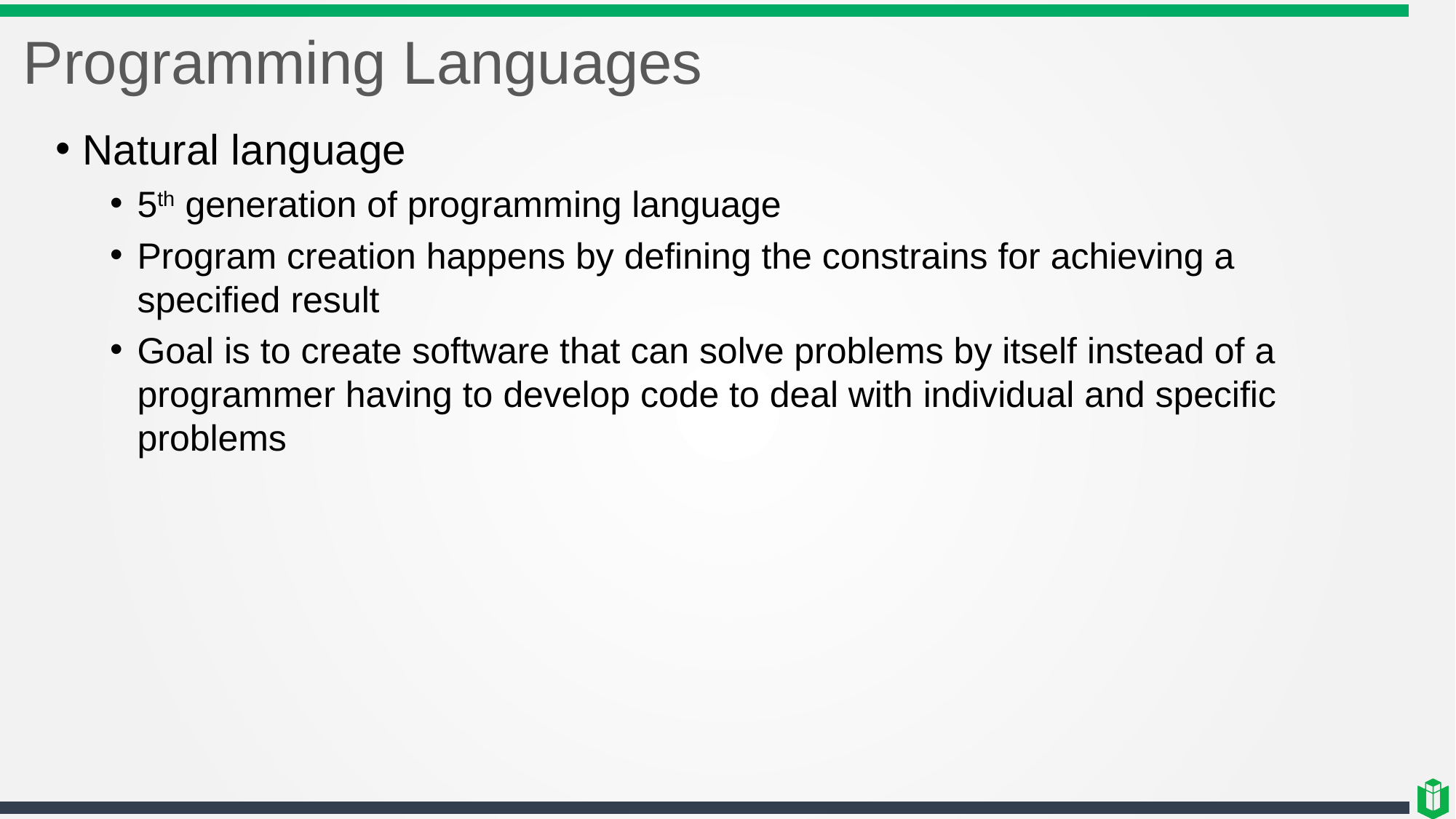

# Programming Languages
Natural language
5th generation of programming language
Program creation happens by defining the constrains for achieving a specified result
Goal is to create software that can solve problems by itself instead of a programmer having to develop code to deal with individual and specific problems